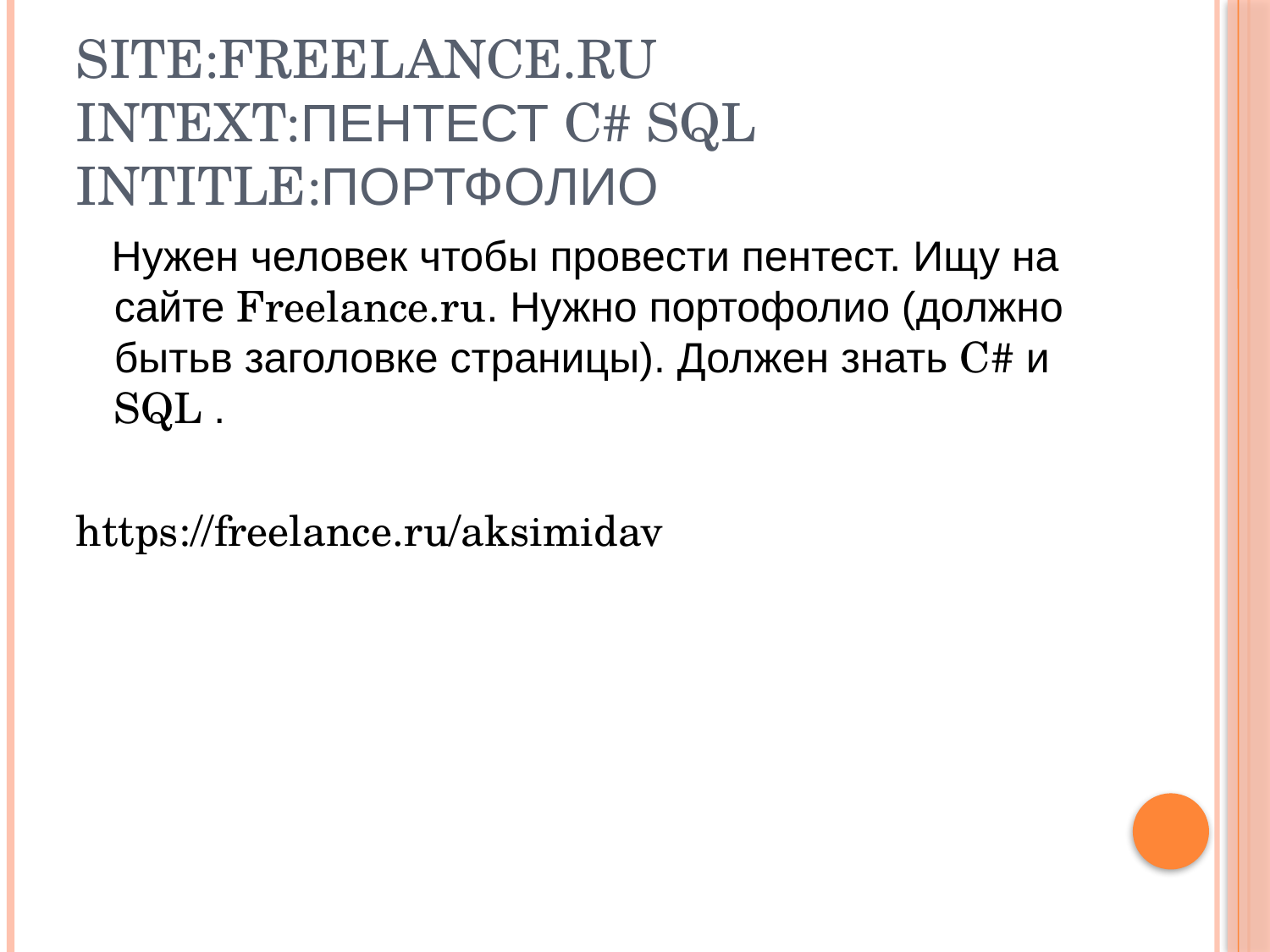

# site:Freelance.ru intext:пентест C# SQL intitle:портфолио
   Нужен человек чтобы провести пентест. Ищу на сайте Freelance.ru. Нужно портофолио (должно бытьв заголовке страницы). Должен знать C# и SQL .

https://freelance.ru/aksimidav